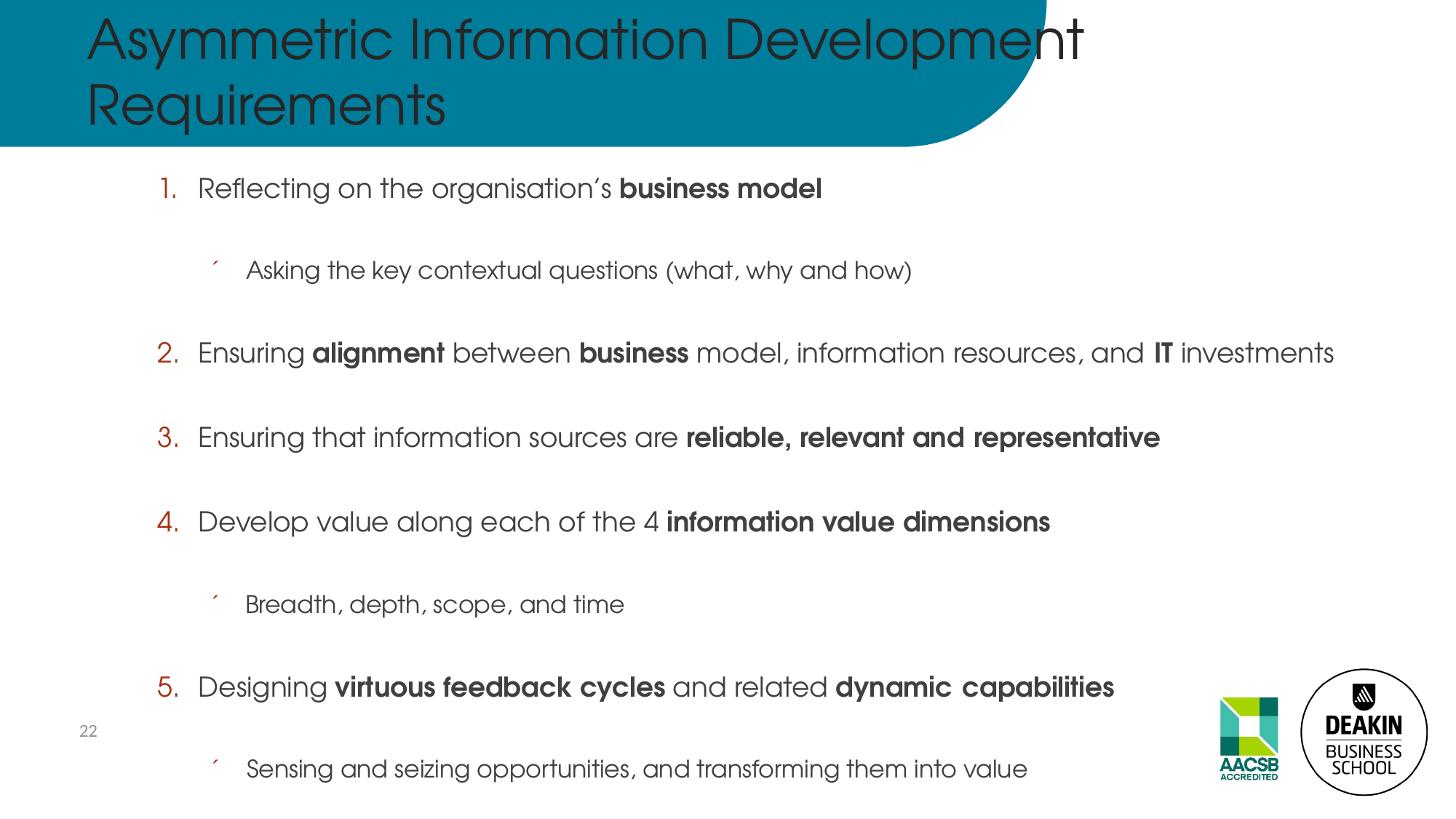

# Asymmetric Information Development  Requirements
Reflecting on the organisation’s business model
´ Asking the key contextual questions (what, why and how)
Ensuring alignment between business model, information resources, and IT investments
Ensuring that information sources are reliable, relevant and representative
Develop value along each of the 4 information value dimensions
´ Breadth, depth, scope, and time
Designing virtuous feedback cycles and related dynamic capabilities
´ Sensing and seizing opportunities, and transforming them into value
22